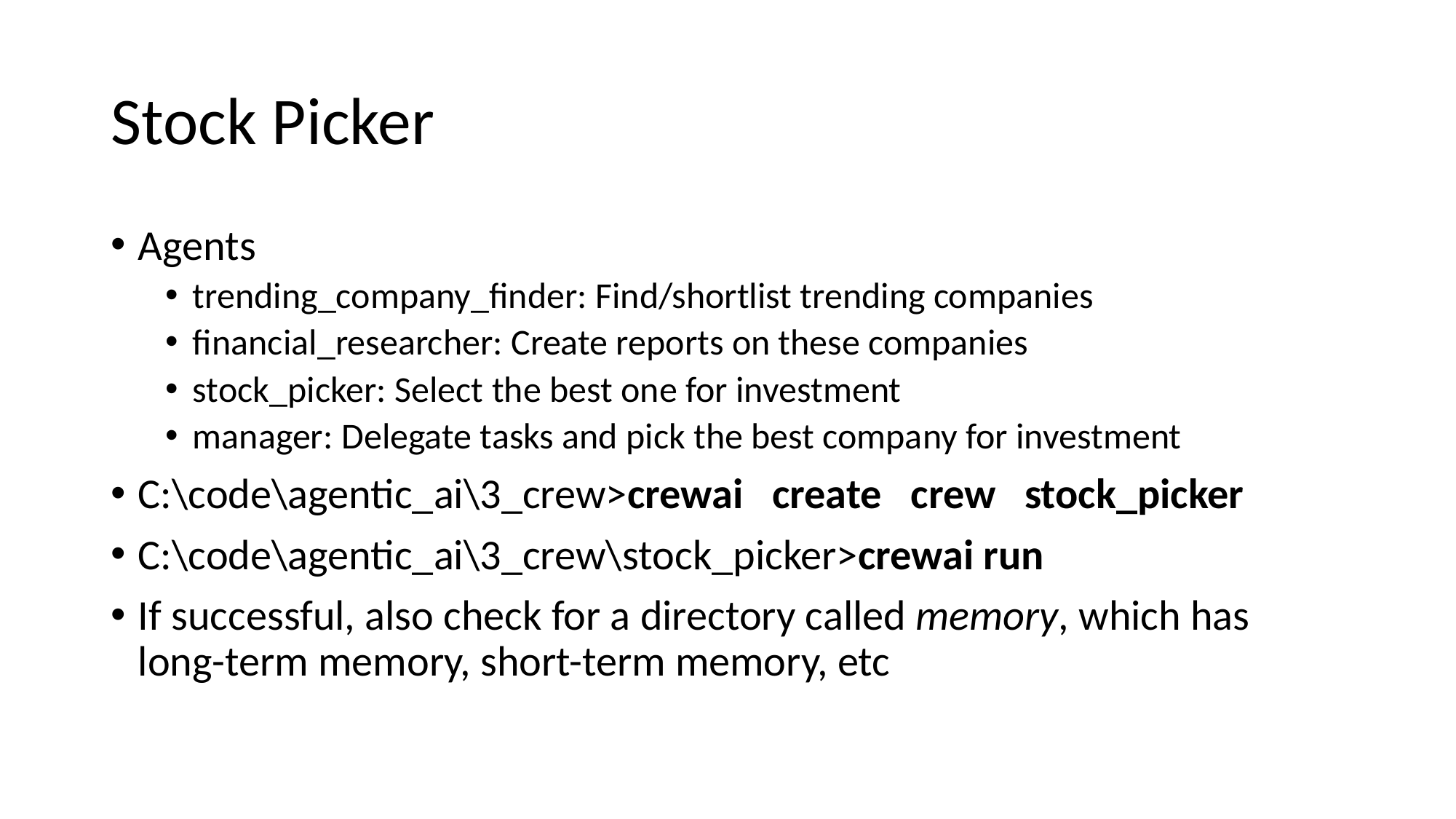

# Stock Picker
Agents
trending_company_finder: Find/shortlist trending companies
financial_researcher: Create reports on these companies
stock_picker: Select the best one for investment
manager: Delegate tasks and pick the best company for investment
C:\code\agentic_ai\3_crew>crewai   create   crew   stock_picker
C:\code\agentic_ai\3_crew\stock_picker>crewai run
If successful, also check for a directory called memory, which has long-term memory, short-term memory, etc